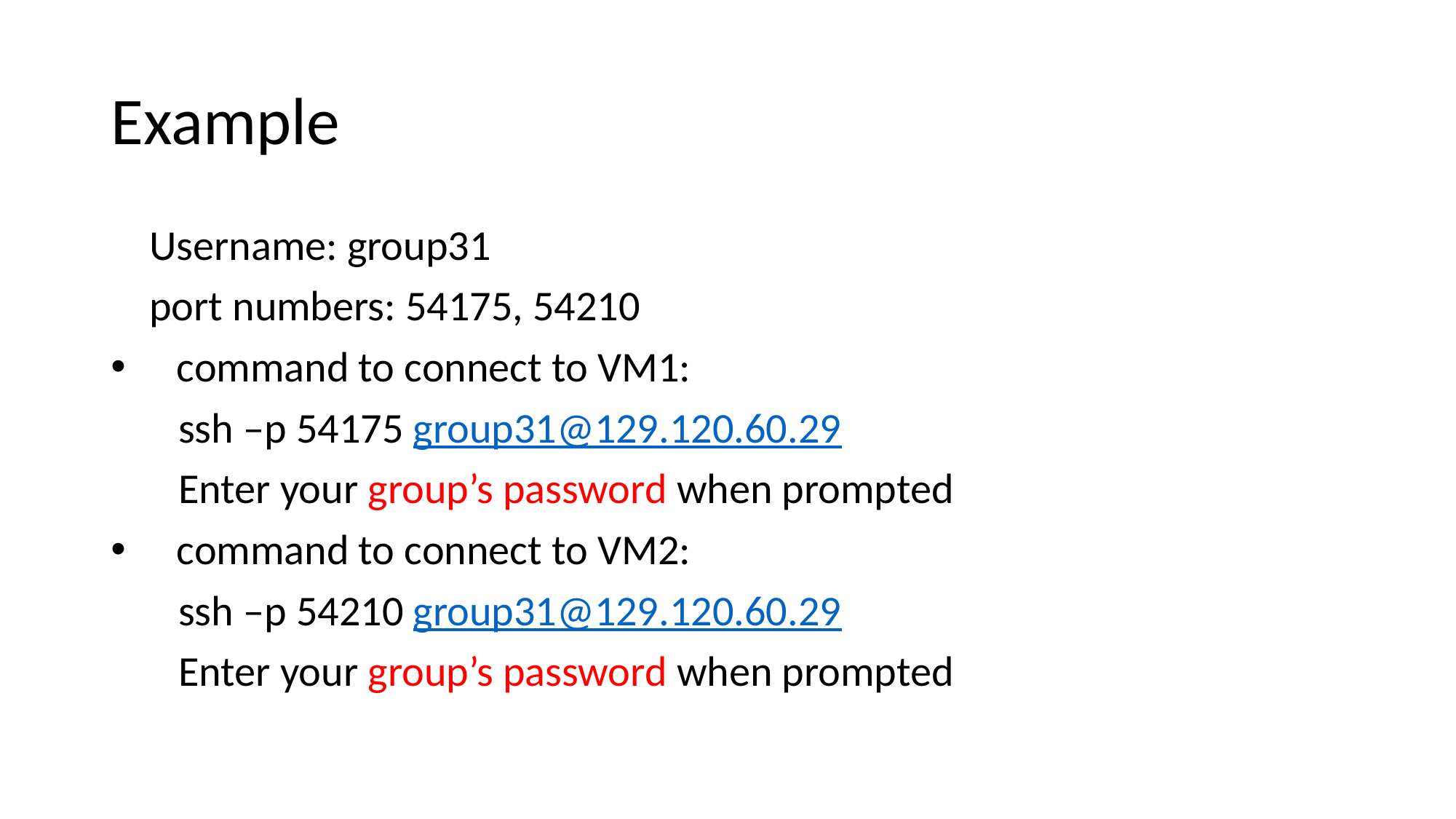

# Example
    Username: group31
    port numbers: 54175, 54210
    command to connect to VM1:
       ssh –p 54175 group31@129.120.60.29
       Enter your group’s password when prompted
    command to connect to VM2:
       ssh –p 54210 group31@129.120.60.29
       Enter your group’s password when prompted